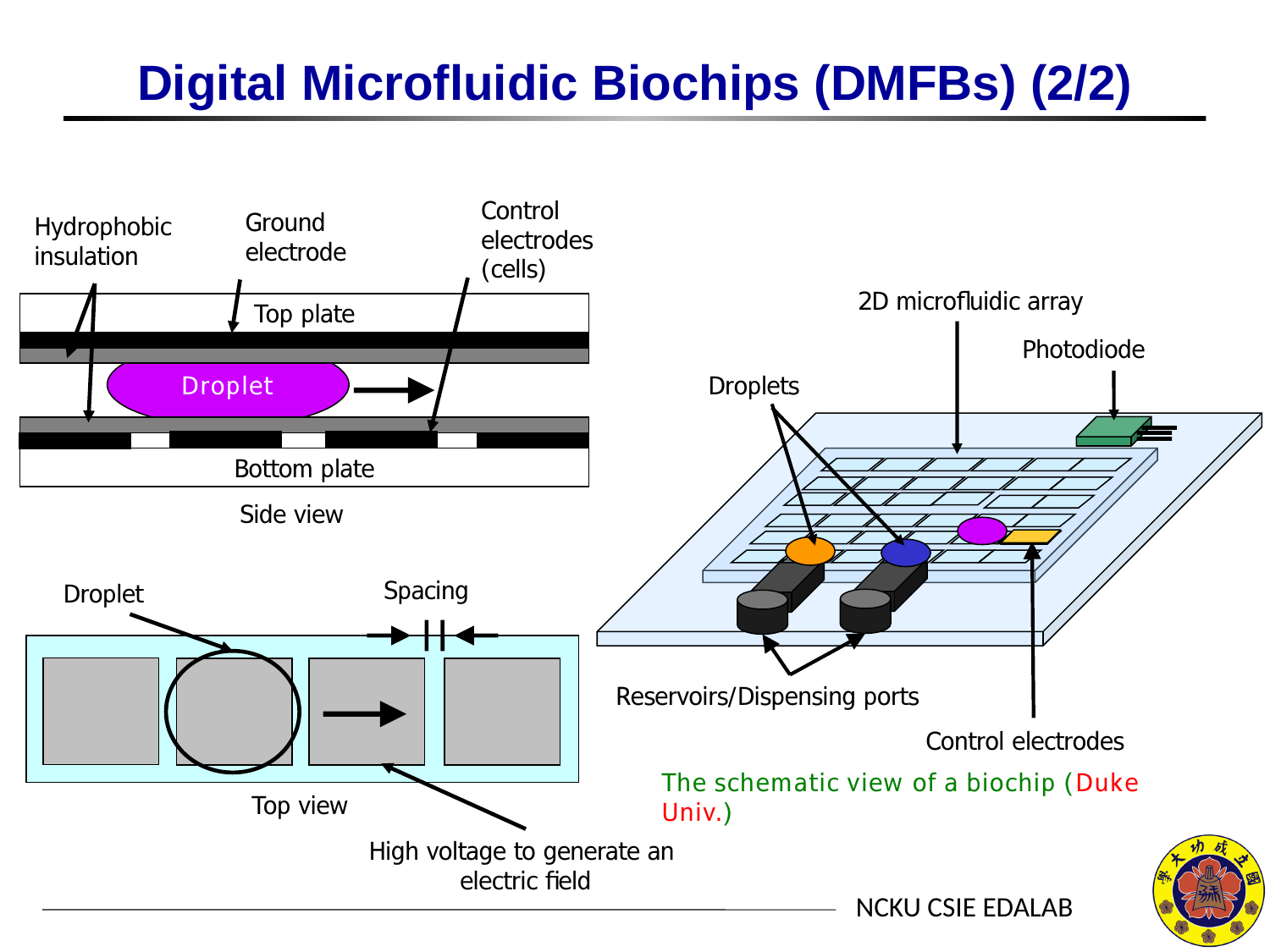

# Digital Microfluidic Biochips (DMFBs) (2/2)
Control
electrodes (cells)
Ground
electrode
Hydrophobic insulation

2D microfluidic array
Top plate

Photodiode

Droplet

Droplets

Bottom plate

Side view

Control electrodes

Spacing
Droplet

Reservoirs/Dispensing ports
The schematic view of a biochip (Duke Univ.)
Top view
High voltage to generate an
electric field